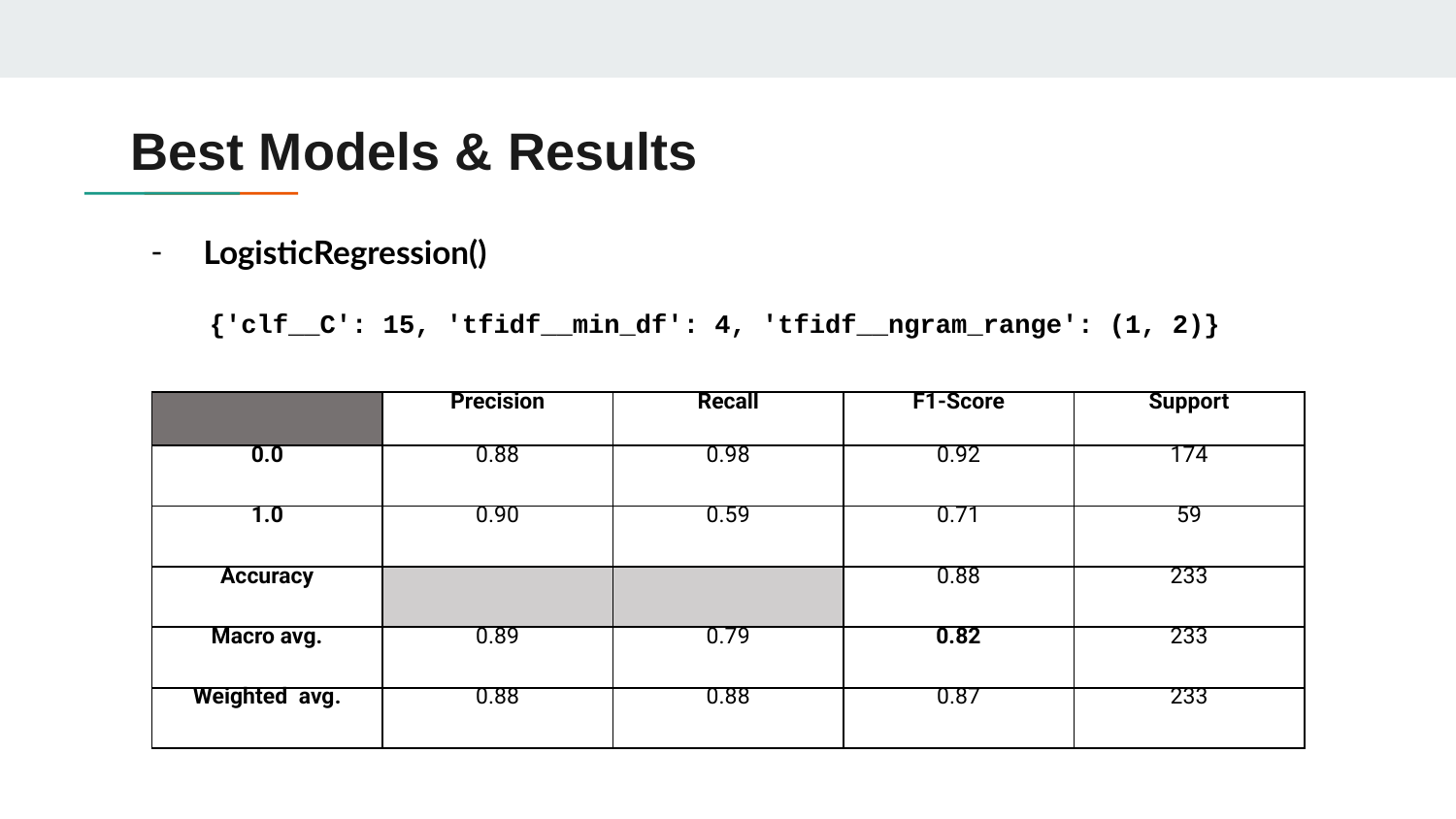

# Best Models & Results
LogisticRegression()
     {'clf__C': 15, 'tfidf__min_df': 4, 'tfidf__ngram_range': (1, 2)}

|  | Precision | Recall | F1-Score | Support |
| --- | --- | --- | --- | --- |
| 0.0 | 0.88 | 0.98 | 0.92 | 174 |
| 1.0 | 0.90 | 0.59 | 0.71 | 59 |
| Accuracy |  |  | 0.88 | 233 |
| Macro avg. | 0.89 | 0.79 | 0.82 | 233 |
| Weighted avg. | 0.88 | 0.88 | 0.87 | 233 |